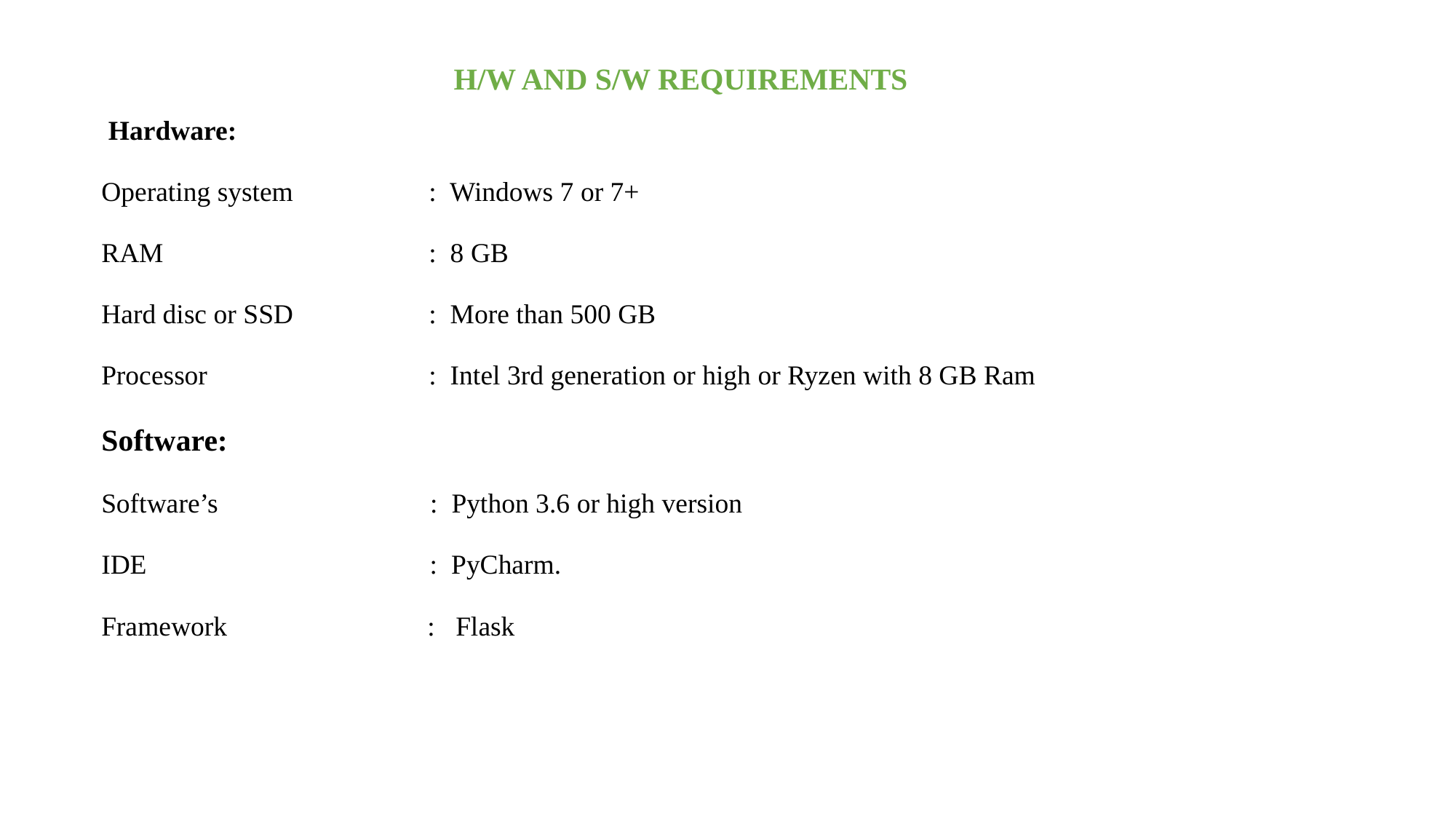

H/W AND S/W REQUIREMENTS
 Hardware:
Operating system		:  Windows 7 or 7+
RAM			:  8 GB
Hard disc or SSD		:  More than 500 GB
Processor			:  Intel 3rd generation or high or Ryzen with 8 GB Ram
Software:
Software’s	                :  Python 3.6 or high version
IDE                                         :  PyCharm.
Framework                             :   Flask